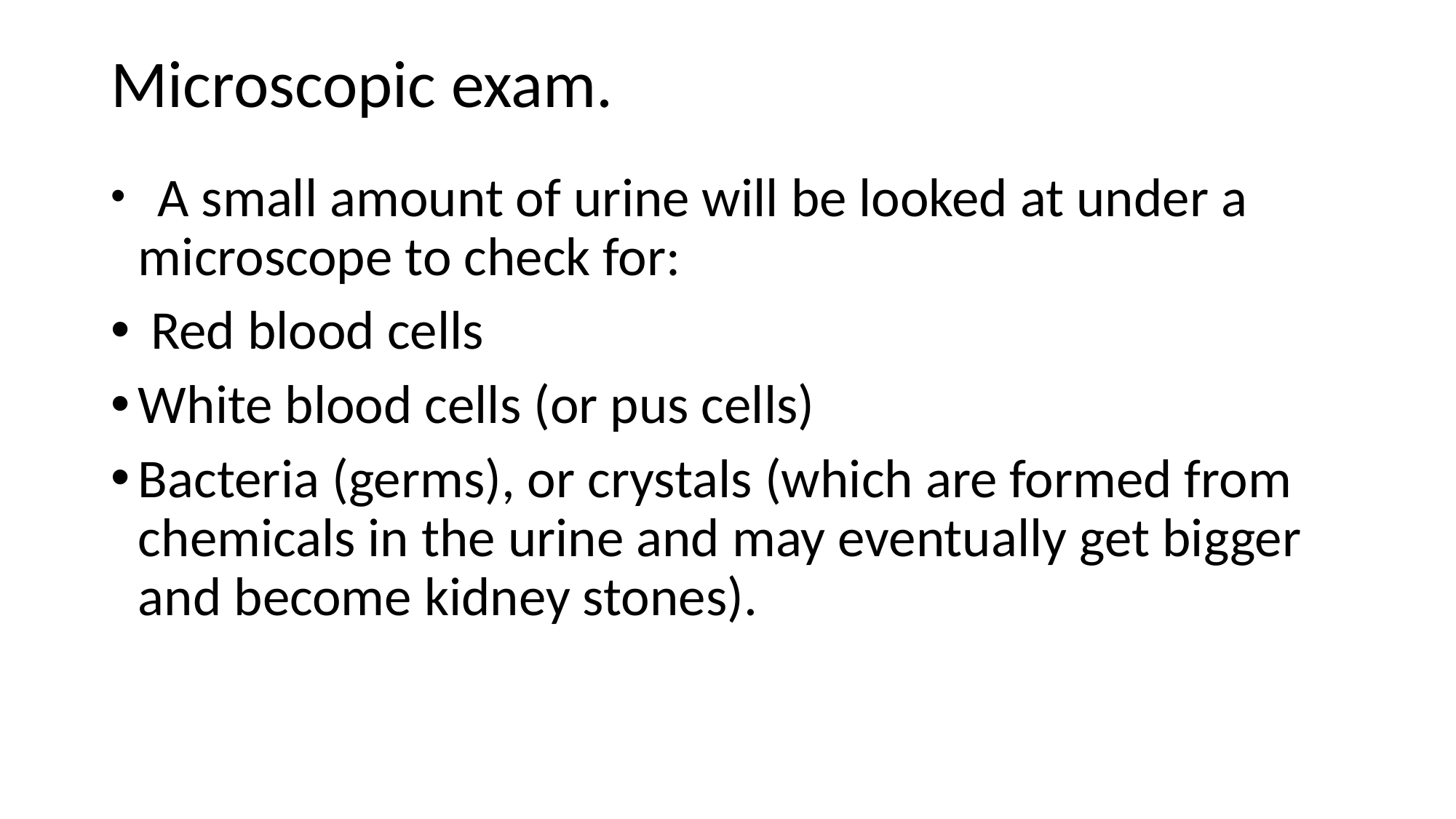

# Microscopic exam.
  A small amount of urine will be looked at under a microscope to check for:
 Red blood cells
White blood cells (or pus cells)
Bacteria (germs), or crystals (which are formed from chemicals in the urine and may eventually get bigger and become kidney stones).